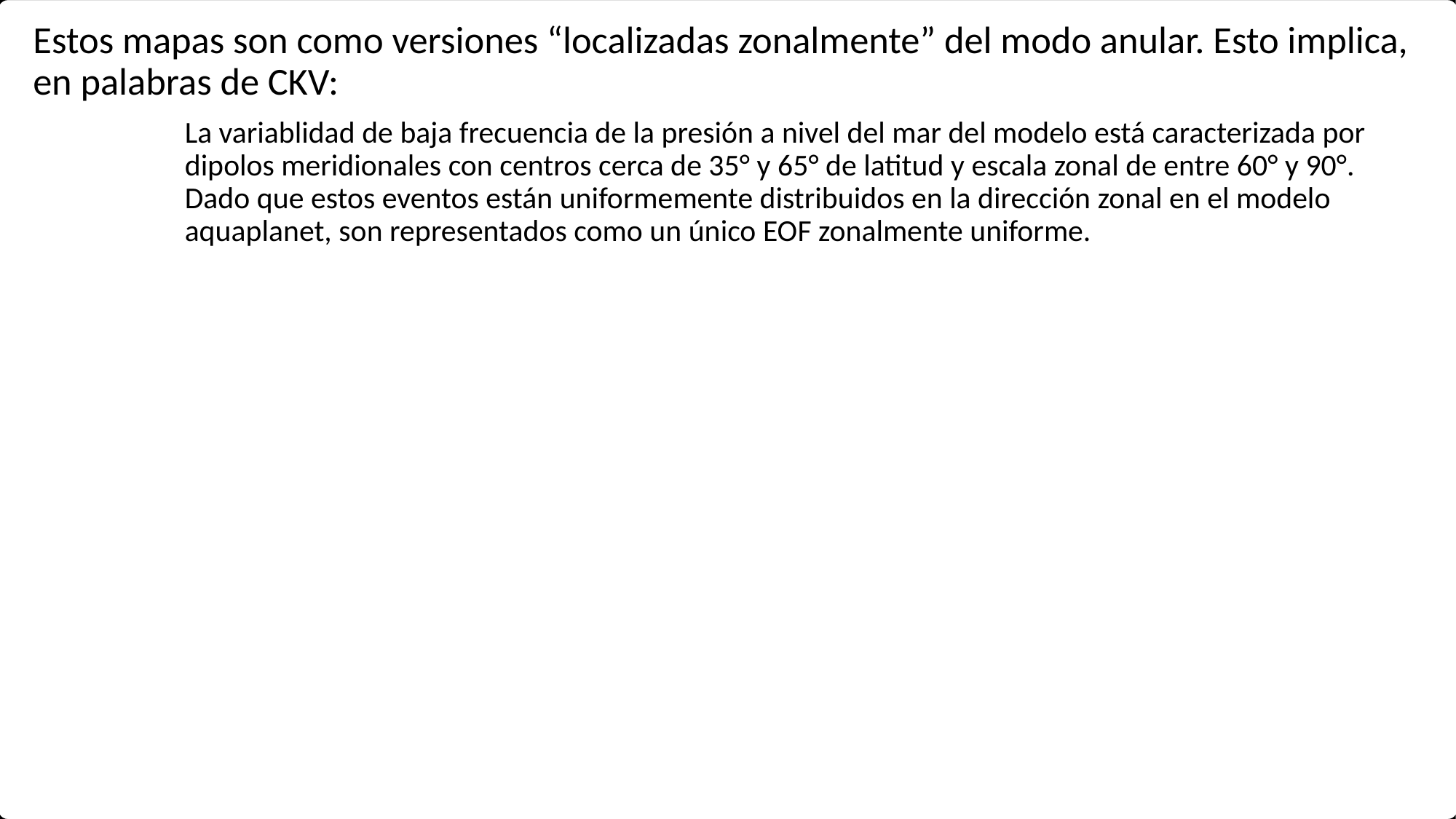

Estos mapas son como versiones “localizadas zonalmente” del modo anular. Esto implica, en palabras de CKV:
La variablidad de baja frecuencia de la presión a nivel del mar del modelo está caracterizada por dipolos meridionales con centros cerca de 35° y 65° de latitud y escala zonal de entre 60° y 90°. Dado que estos eventos están uniformemente distribuidos en la dirección zonal en el modelo aquaplanet, son representados como un único EOF zonalmente uniforme.